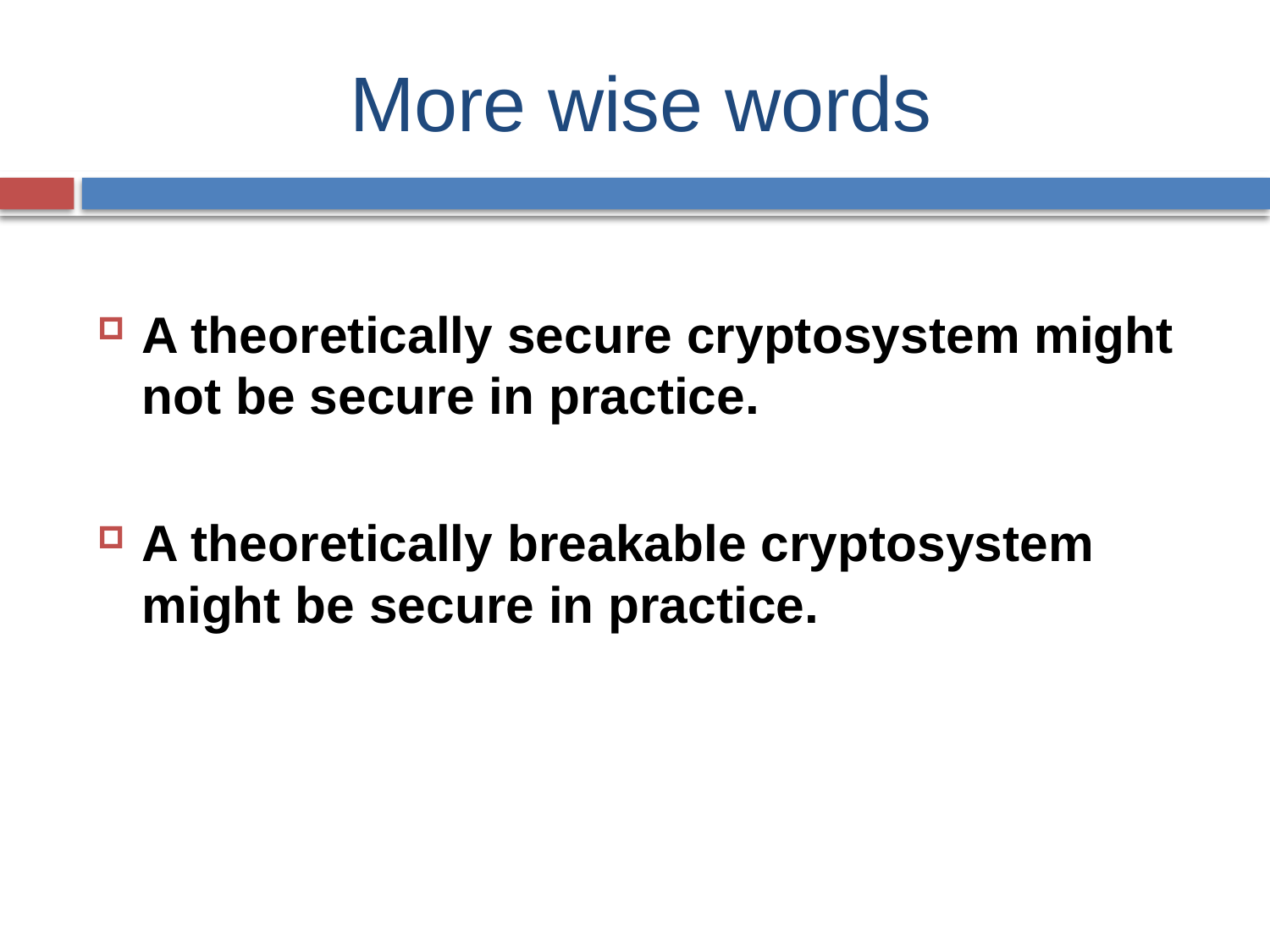

# More wise words

A theoretically secure cryptosystem might not be secure in practice.

A theoretically breakable cryptosystem might be secure in practice.